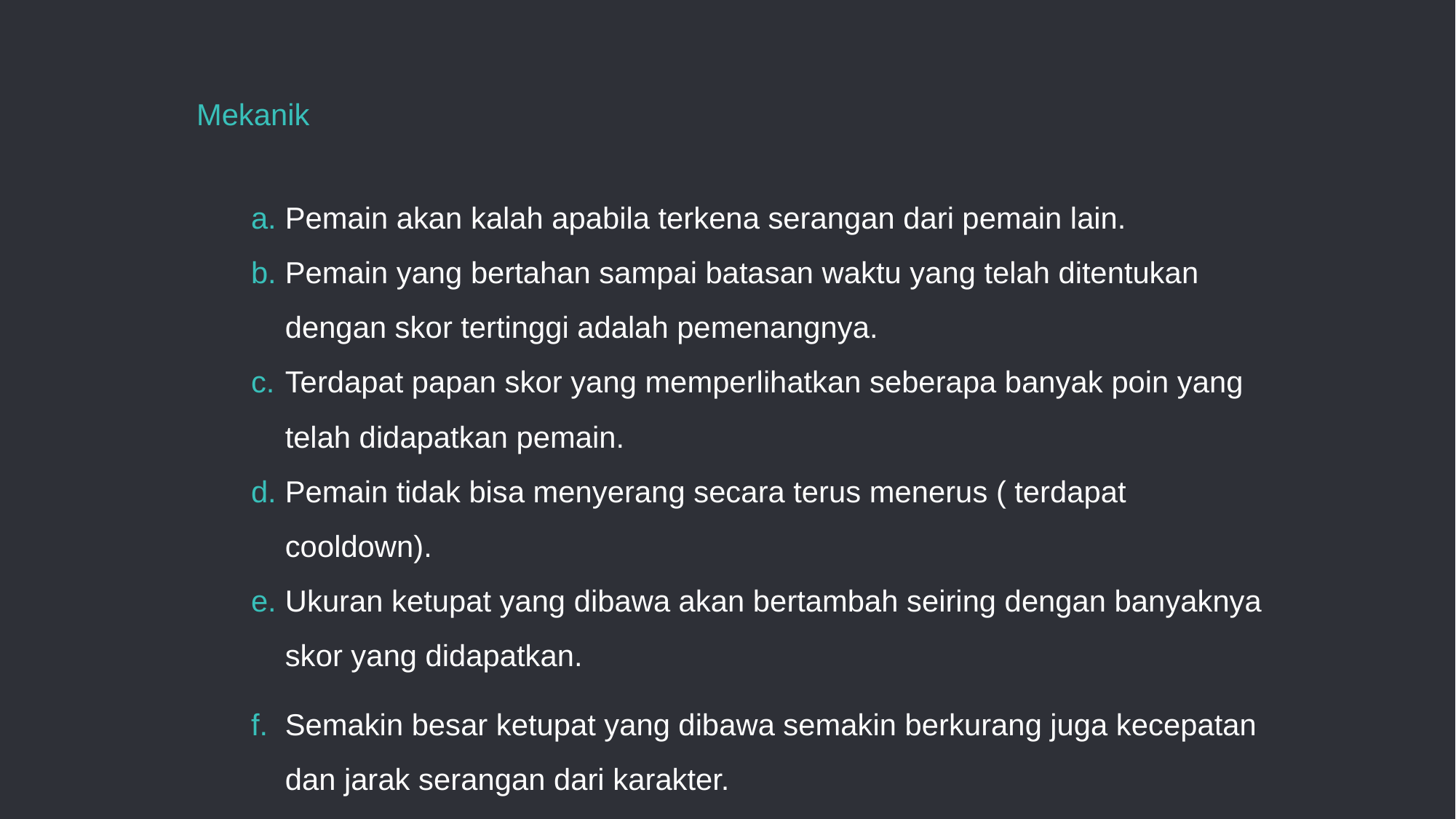

# Mekanik
Pemain akan kalah apabila terkena serangan dari pemain lain.
Pemain yang bertahan sampai batasan waktu yang telah ditentukan dengan skor tertinggi adalah pemenangnya.
Terdapat papan skor yang memperlihatkan seberapa banyak poin yang telah didapatkan pemain.
Pemain tidak bisa menyerang secara terus menerus ( terdapat cooldown).
Ukuran ketupat yang dibawa akan bertambah seiring dengan banyaknya skor yang didapatkan.
Semakin besar ketupat yang dibawa semakin berkurang juga kecepatan dan jarak serangan dari karakter.